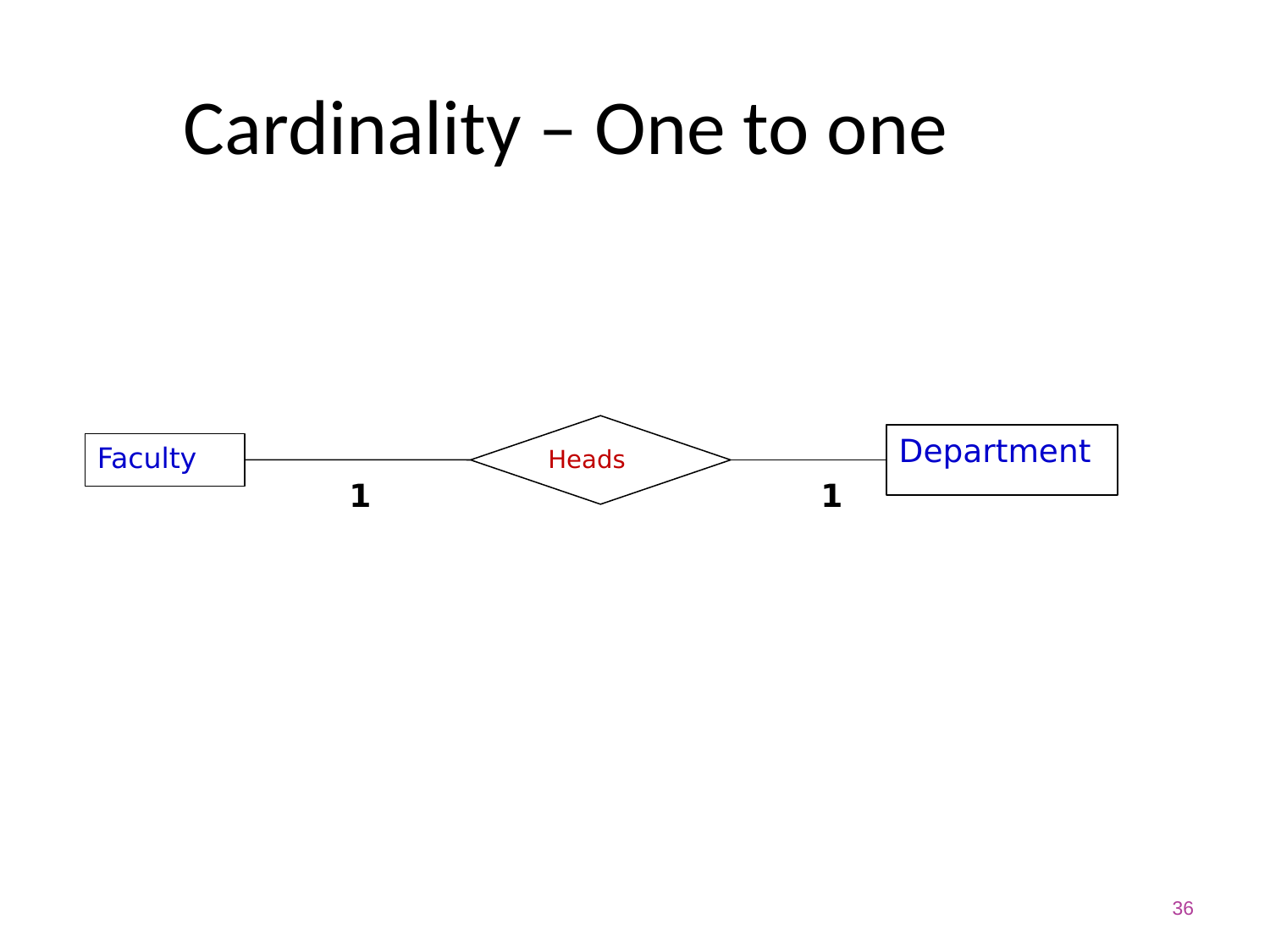

# Cardinality – One to one
Heads
Department
Faculty

1
1
36